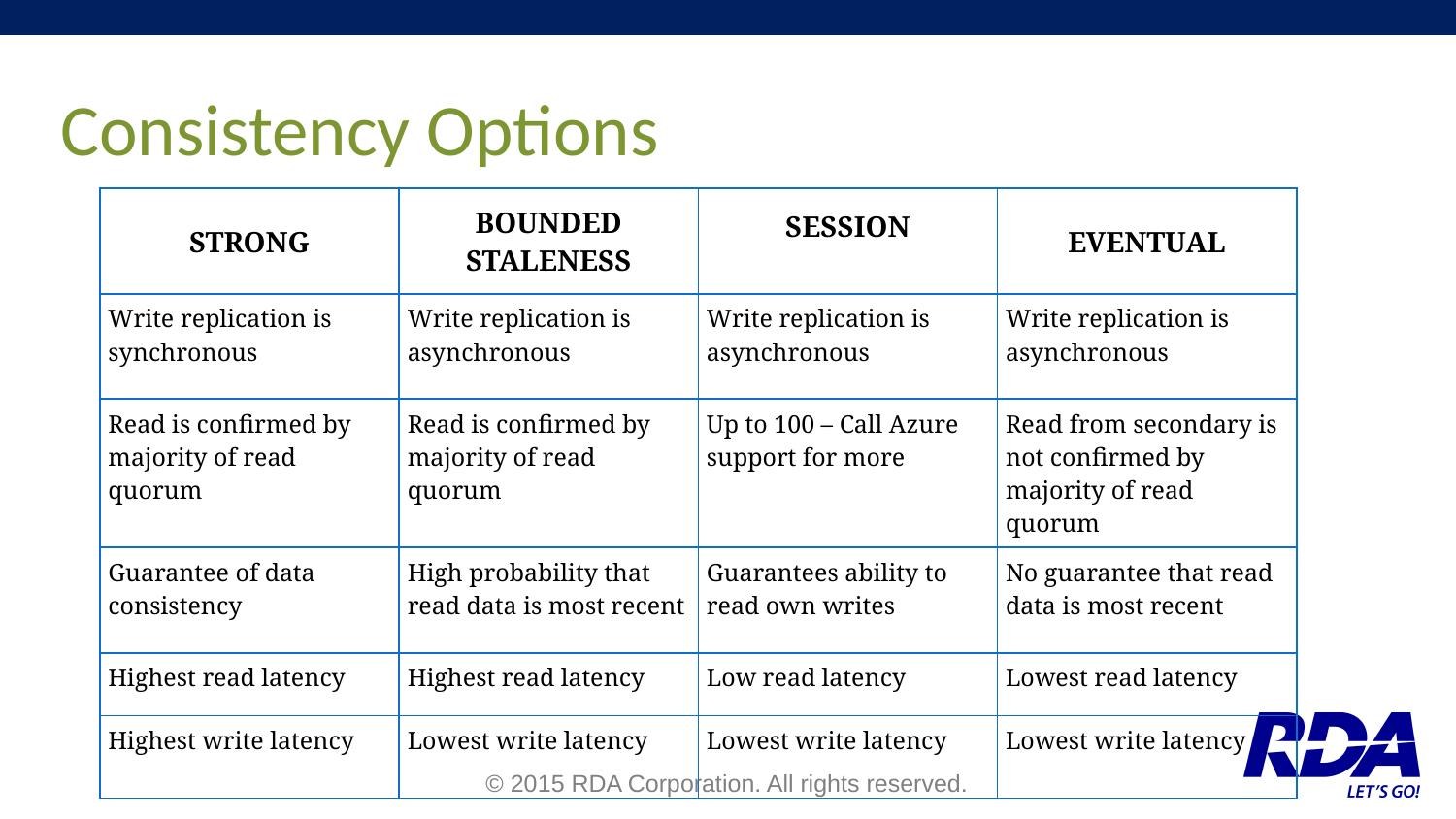

# Consistency Options
| STRONG | BOUNDED STALENESS | SESSION (Default) | Eventual |
| --- | --- | --- | --- |
| Write replication is synchronous | Write replication is asynchronous | Write replication is asynchronous | Write replication is asynchronous |
| Read is confirmed by majority of read quorum | Read is confirmed by majority of read quorum | Up to 100 – Call Azure support for more | Read from secondary is not confirmed by majority of read quorum |
| Guarantee of data consistency | High probability that read data is most recent | Guarantees ability to read own writes | No guarantee that read data is most recent |
| Highest read latency | Highest read latency | Low read latency | Lowest read latency |
| Highest write latency | Lowest write latency | Lowest write latency | Lowest write latency |